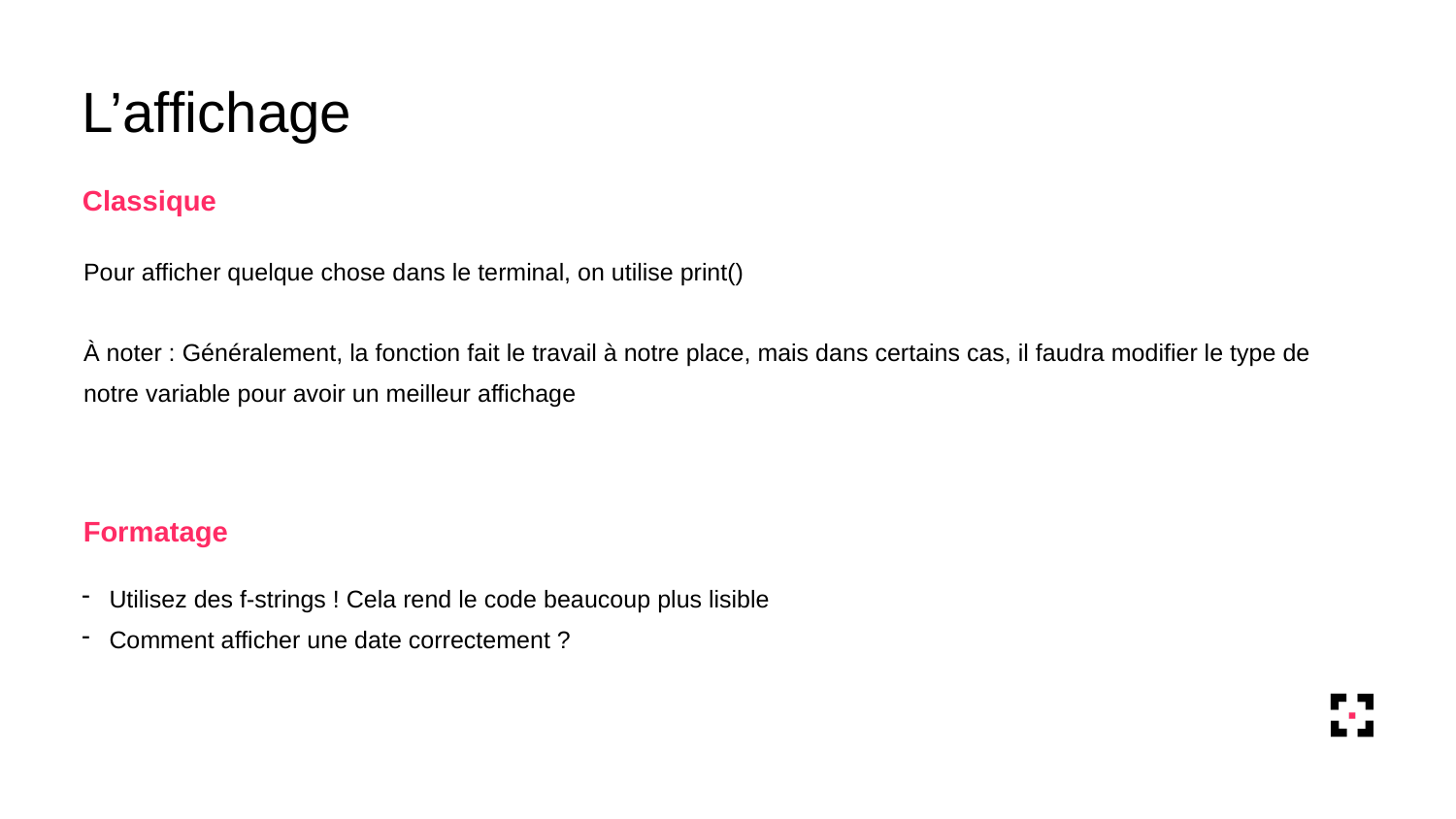

L’affichage
Classique
Pour afficher quelque chose dans le terminal, on utilise print()

À noter : Généralement, la fonction fait le travail à notre place, mais dans certains cas, il faudra modifier le type de notre variable pour avoir un meilleur affichage
Formatage

Utilisez des f-strings ! Cela rend le code beaucoup plus lisible
Comment afficher une date correctement ?